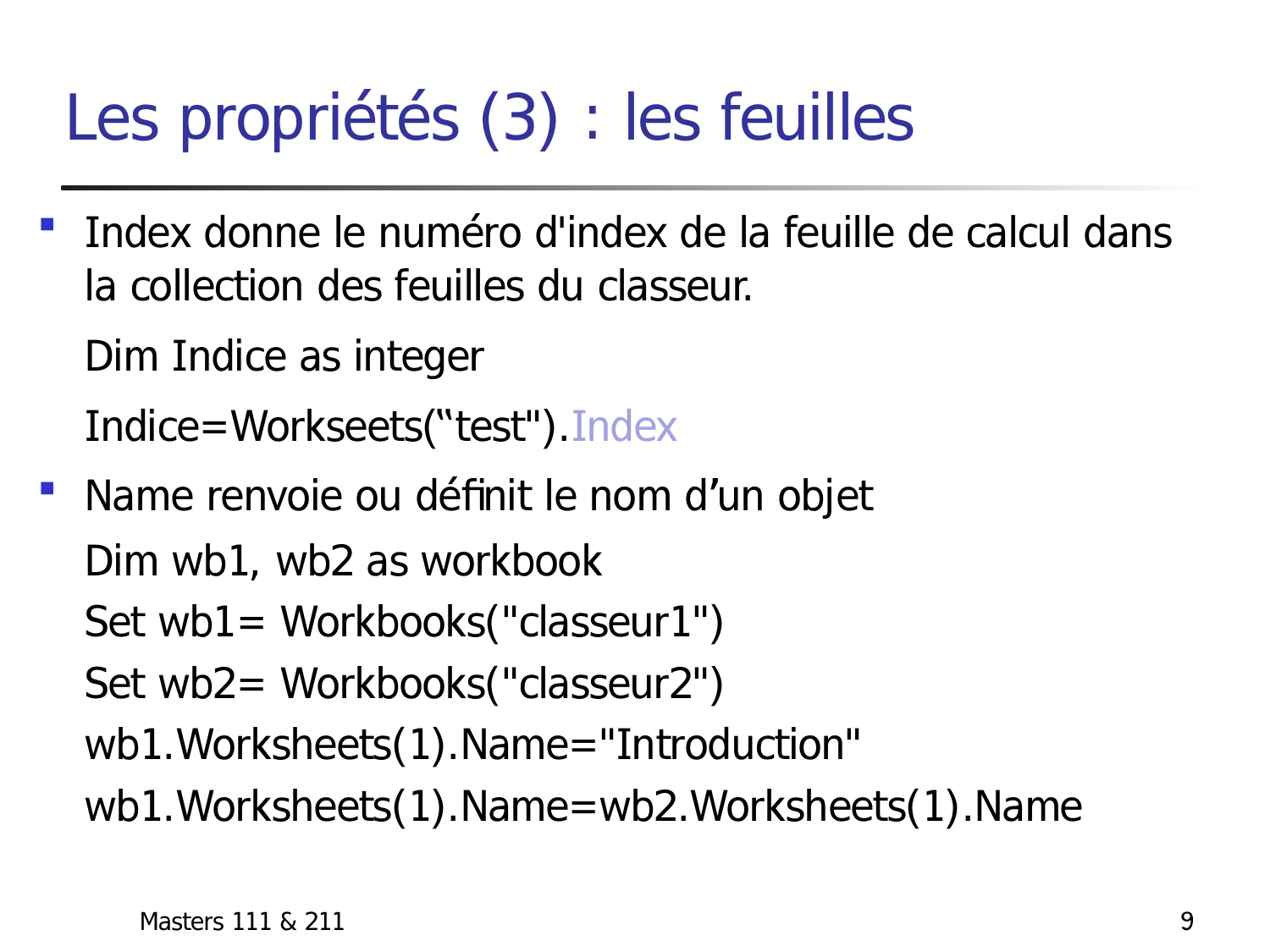

# Les propriétés (3) : les feuilles
Index donne le numéro d'index de la feuille de calcul dans la collection des feuilles du classeur.
	Dim Indice as integer
	Indice=Workseets(“test").Index
Name renvoie ou définit le nom d’un objet
	Dim wb1, wb2 as workbook
	Set wb1= Workbooks("classeur1")
	Set wb2= Workbooks("classeur2")
	wb1.Worksheets(1).Name="Introduction"
	wb1.Worksheets(1).Name=wb2.Worksheets(1).Name
Masters 111 & 211
9